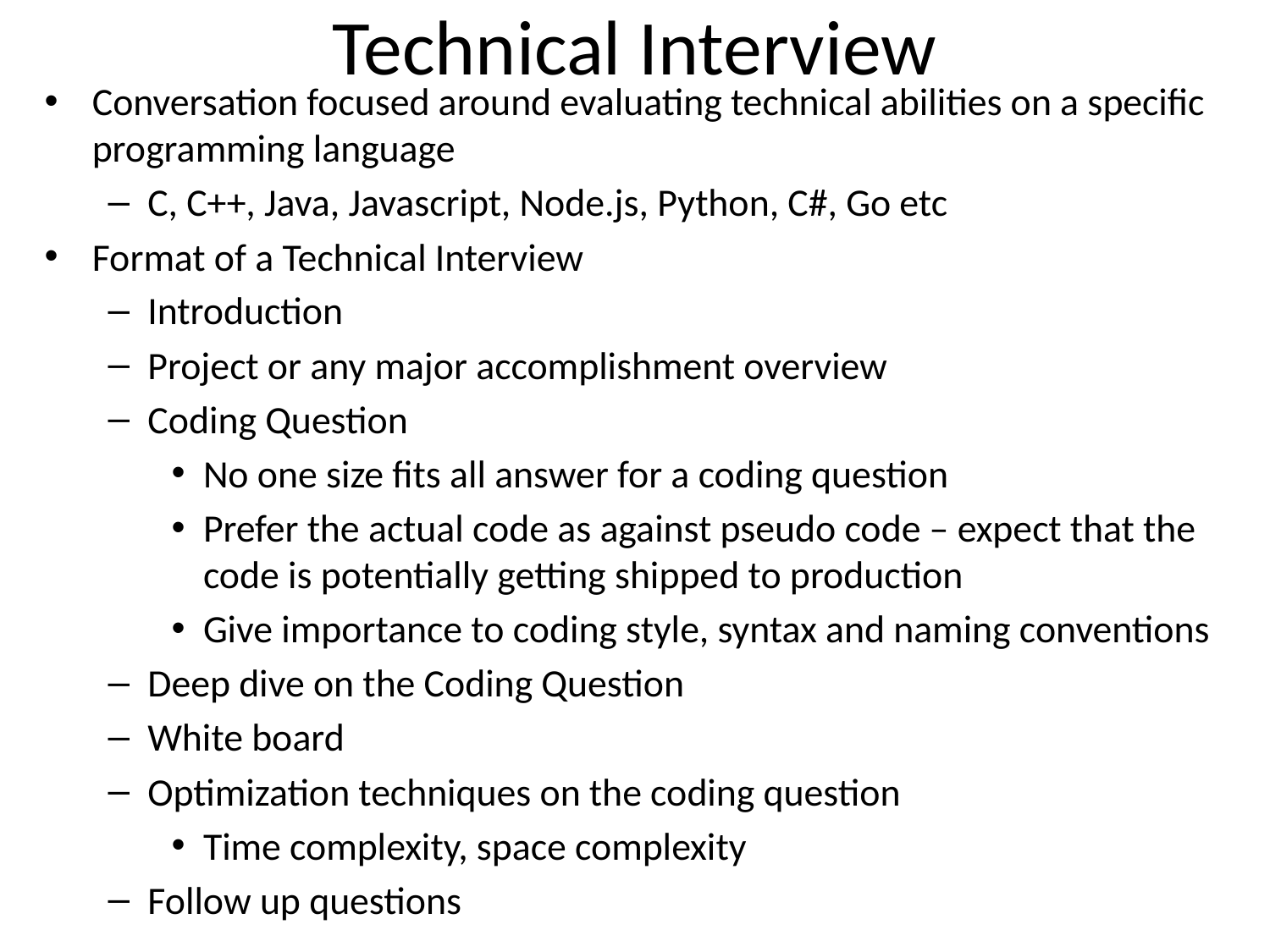

# Technical Interview
Conversation focused around evaluating technical abilities on a specific programming language
C, C++, Java, Javascript, Node.js, Python, C#, Go etc
Format of a Technical Interview
Introduction
Project or any major accomplishment overview
Coding Question
No one size fits all answer for a coding question
Prefer the actual code as against pseudo code – expect that the code is potentially getting shipped to production
Give importance to coding style, syntax and naming conventions
Deep dive on the Coding Question
White board
Optimization techniques on the coding question
Time complexity, space complexity
Follow up questions